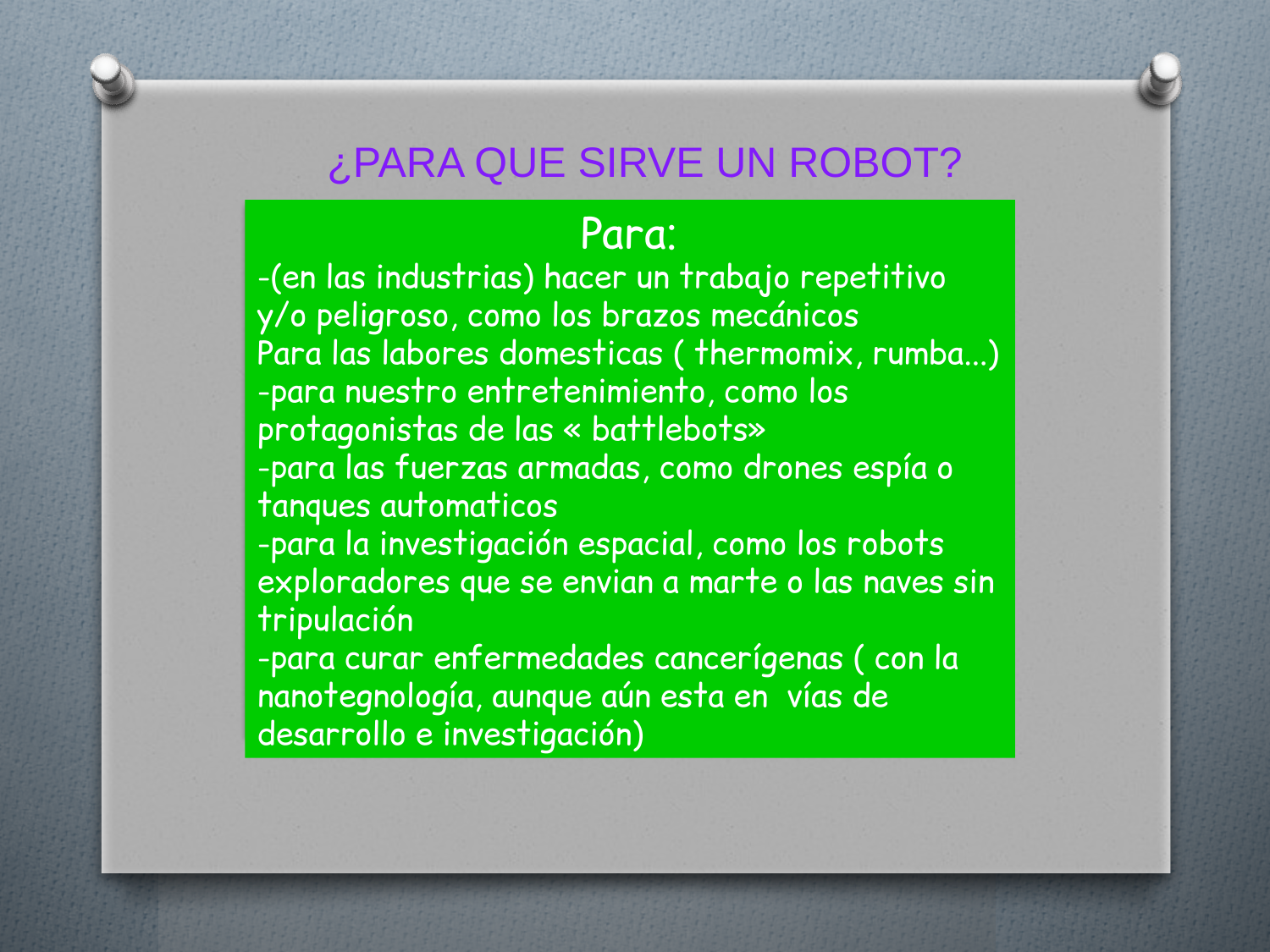

¿PARA QUE SIRVE UN ROBOT?
Para:
-(en las industrias) hacer un trabajo repetitivo y/o peligroso, como los brazos mecánicos
Para las labores domesticas ( thermomix, rumba...)
-para nuestro entretenimiento, como los protagonistas de las « battlebots»
-para las fuerzas armadas, como drones espía o tanques automaticos
-para la investigación espacial, como los robots exploradores que se envian a marte o las naves sin tripulación
-para curar enfermedades cancerígenas ( con la nanotegnología, aunque aún esta en  vías de desarrollo e investigación)